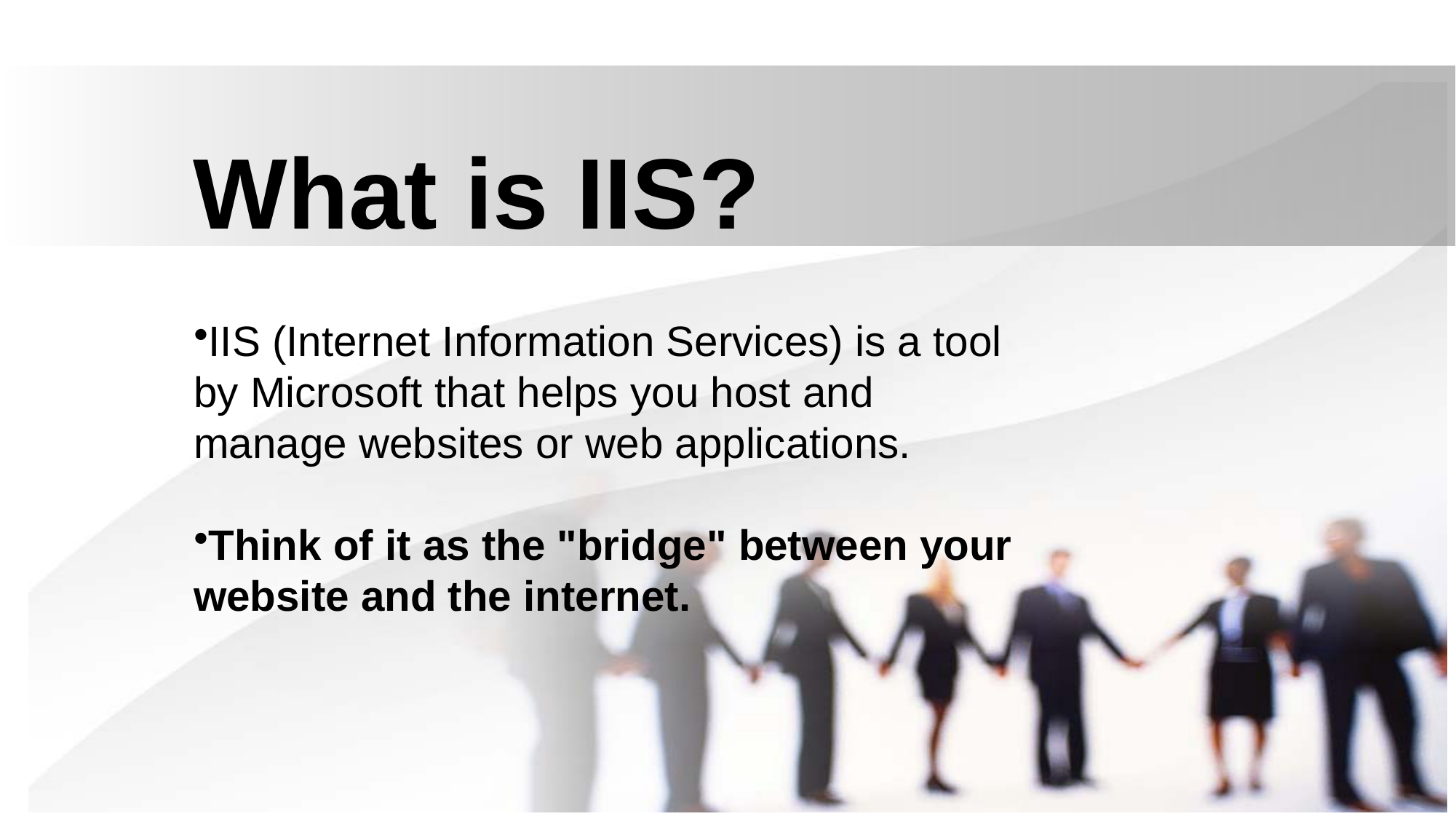

What is IIS?

IIS (Internet Information Services) is a tool by Microsoft that helps you host and manage websites or web applications.

Think of it as the "bridge" between your website and the internet.